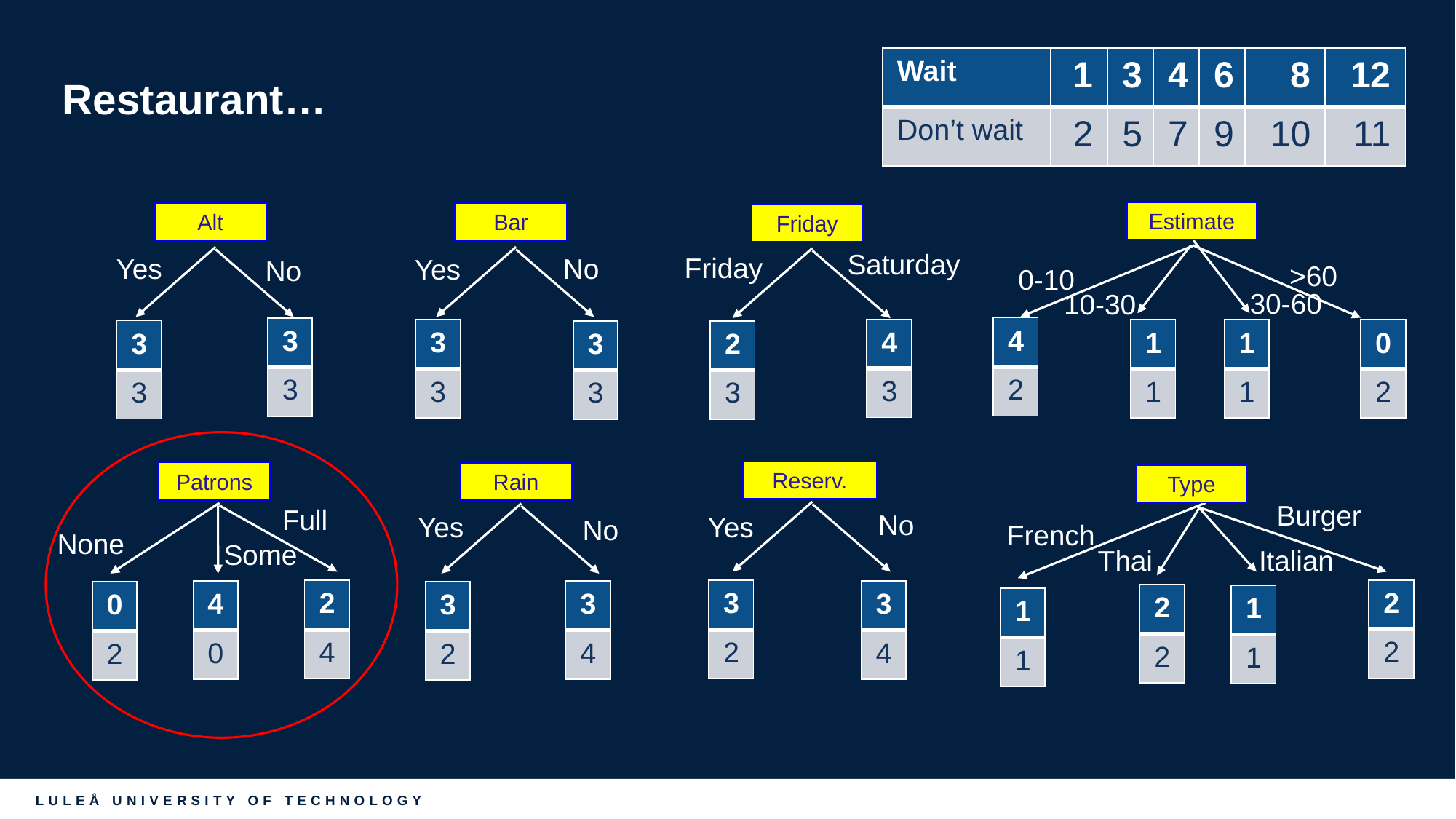

# Restaurant…
| Wait | 1 | 3 | 4 | 6 | 8 | 12 |
| --- | --- | --- | --- | --- | --- | --- |
| Don’t wait | 2 | 5 | 7 | 9 | 10 | 11 |
Estimate
Alt
Bar
Friday

Saturday
Friday

Yes
No
Yes

No

>60
0-10
30-60
10-30
| 4 |
| --- |
| 2 |
| 3 |
| --- |
| 3 |
| 4 |
| --- |
| 3 |
| 3 |
| --- |
| 3 |
| 1 |
| --- |
| 1 |
| 1 |
| --- |
| 1 |
| 0 |
| --- |
| 2 |
| 3 |
| --- |
| 3 |
| 3 |
| --- |
| 3 |
| 2 |
| --- |
| 3 |

Reserv.
Patrons
Rain
Type
Burger
Full

No

Yes

Yes

No

French
None
Some
Thai
Italian
| 2 |
| --- |
| 2 |
| 2 |
| --- |
| 4 |
| 3 |
| --- |
| 2 |
| 4 |
| --- |
| 0 |
| 3 |
| --- |
| 4 |
| 3 |
| --- |
| 4 |
| 0 |
| --- |
| 2 |
| 3 |
| --- |
| 2 |
| 2 |
| --- |
| 2 |
| 1 |
| --- |
| 1 |
| 1 |
| --- |
| 1 |